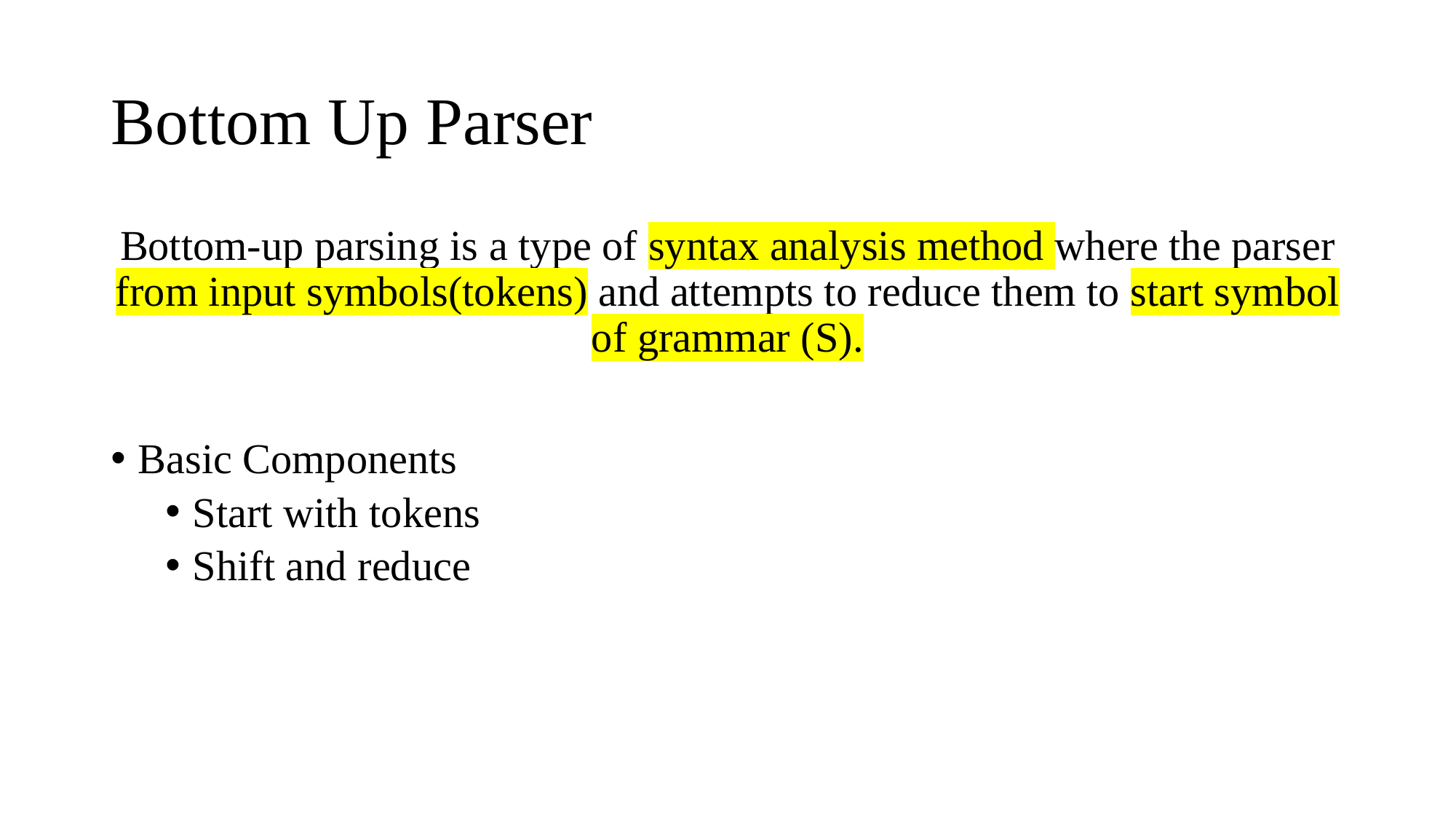

# Bottom Up Parser
Bottom-up parsing is a type of syntax analysis method where the parser from input symbols(tokens) and attempts to reduce them to start symbol of grammar (S).

Basic Components
Start with tokens
Shift and reduce